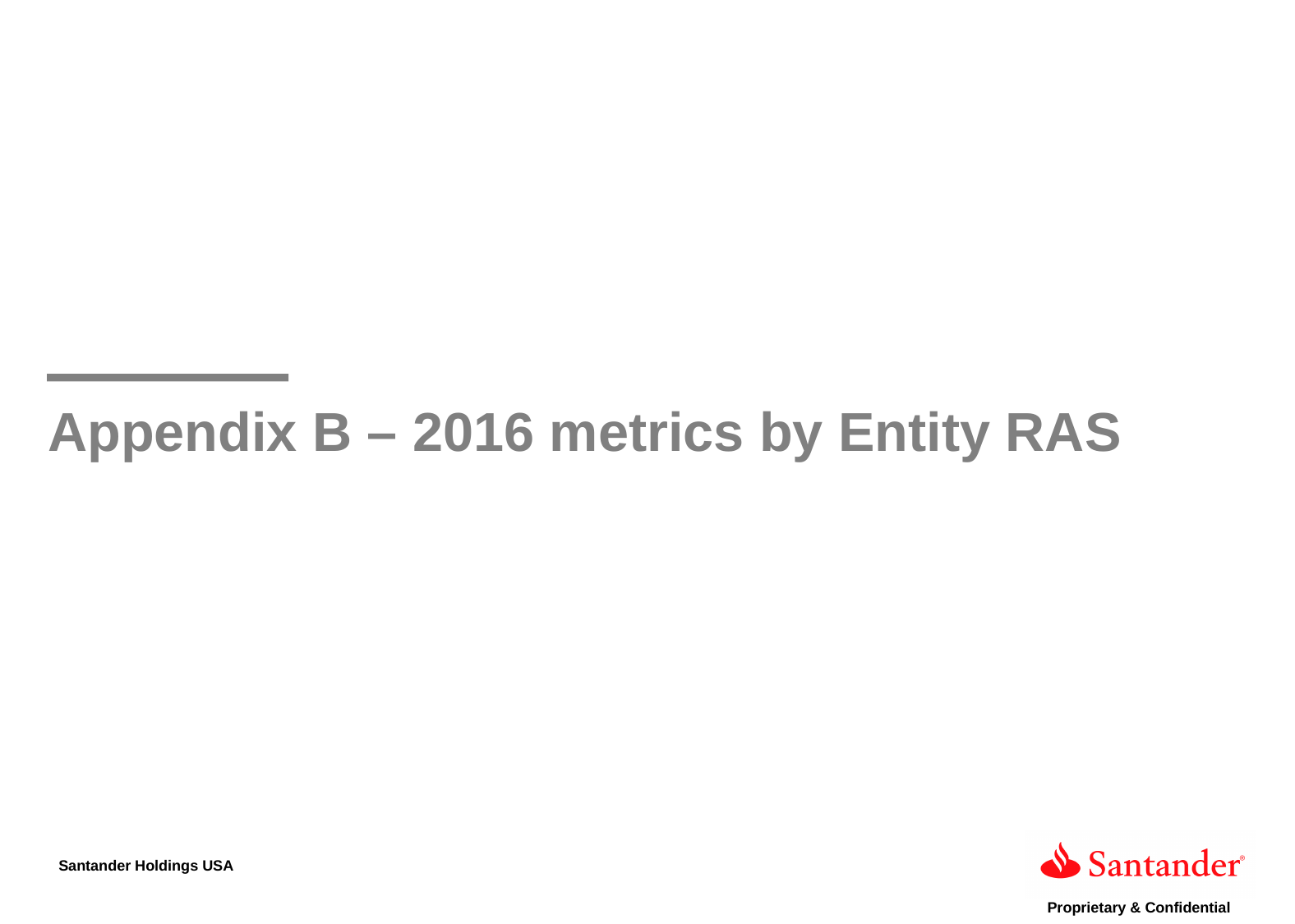

Appendix B – 2016 metrics by Entity RAS